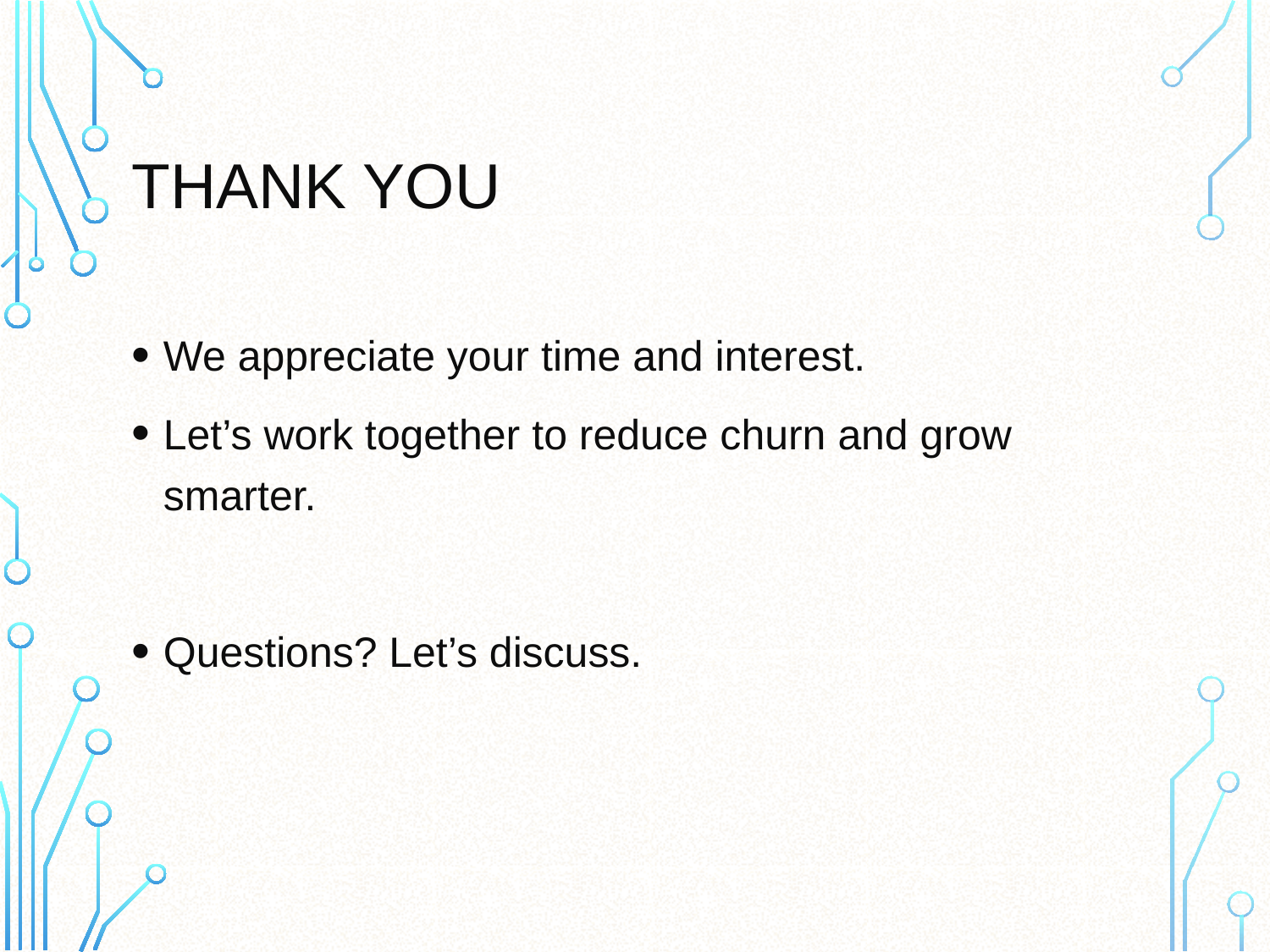

# Thank You
We appreciate your time and interest.
Let’s work together to reduce churn and grow smarter.

Questions? Let’s discuss.